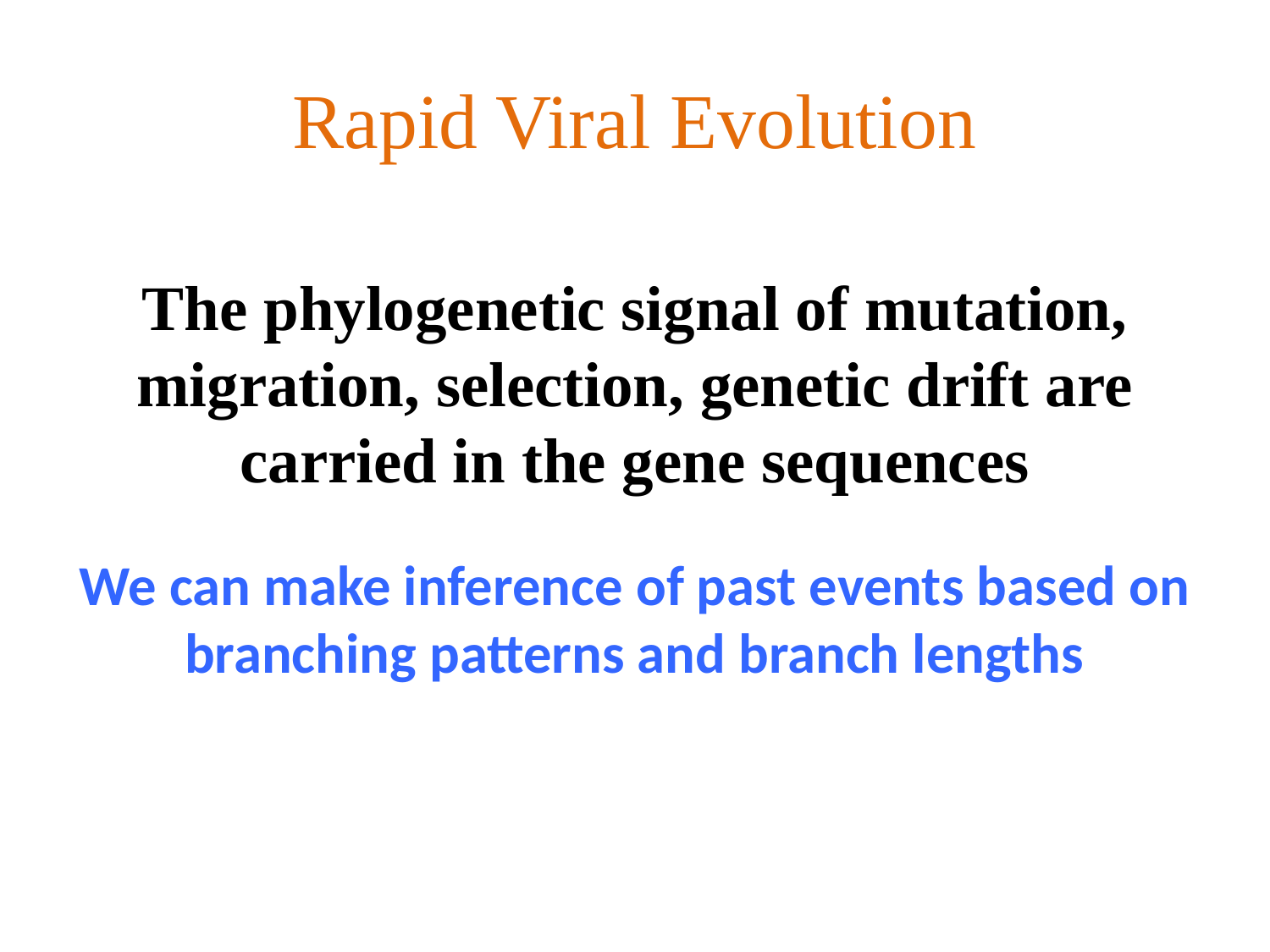

# Rapid Viral Evolution
The phylogenetic signal of mutation, migration, selection, genetic drift are carried in the gene sequences
We can make inference of past events based on branching patterns and branch lengths